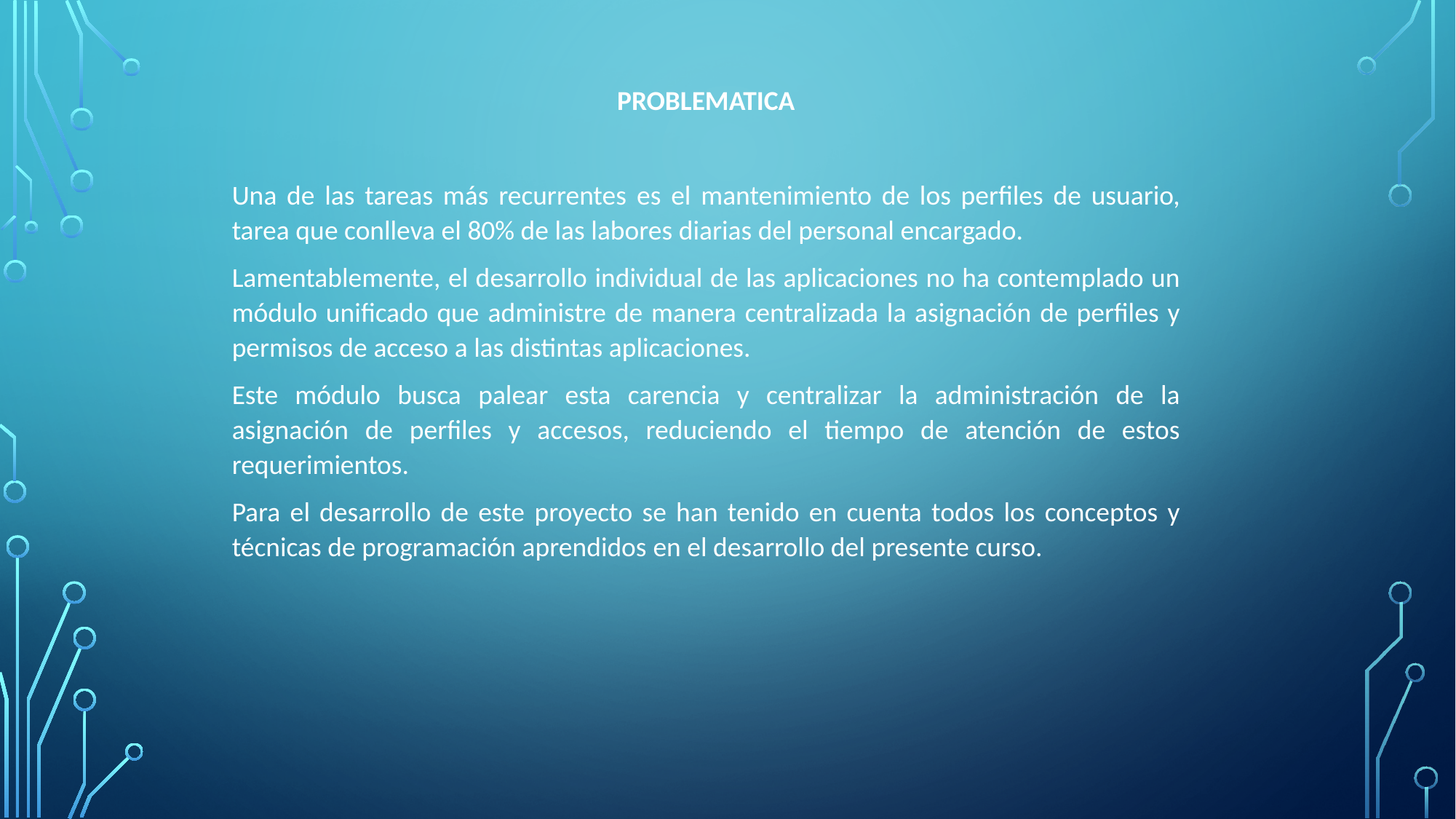

PROBLEMATICA

Una de las tareas más recurrentes es el mantenimiento de los perfiles de usuario, tarea que conlleva el 80% de las labores diarias del personal encargado.
Lamentablemente, el desarrollo individual de las aplicaciones no ha contemplado un módulo unificado que administre de manera centralizada la asignación de perfiles y permisos de acceso a las distintas aplicaciones.
Este módulo busca palear esta carencia y centralizar la administración de la asignación de perfiles y accesos, reduciendo el tiempo de atención de estos requerimientos.
Para el desarrollo de este proyecto se han tenido en cuenta todos los conceptos y técnicas de programación aprendidos en el desarrollo del presente curso.